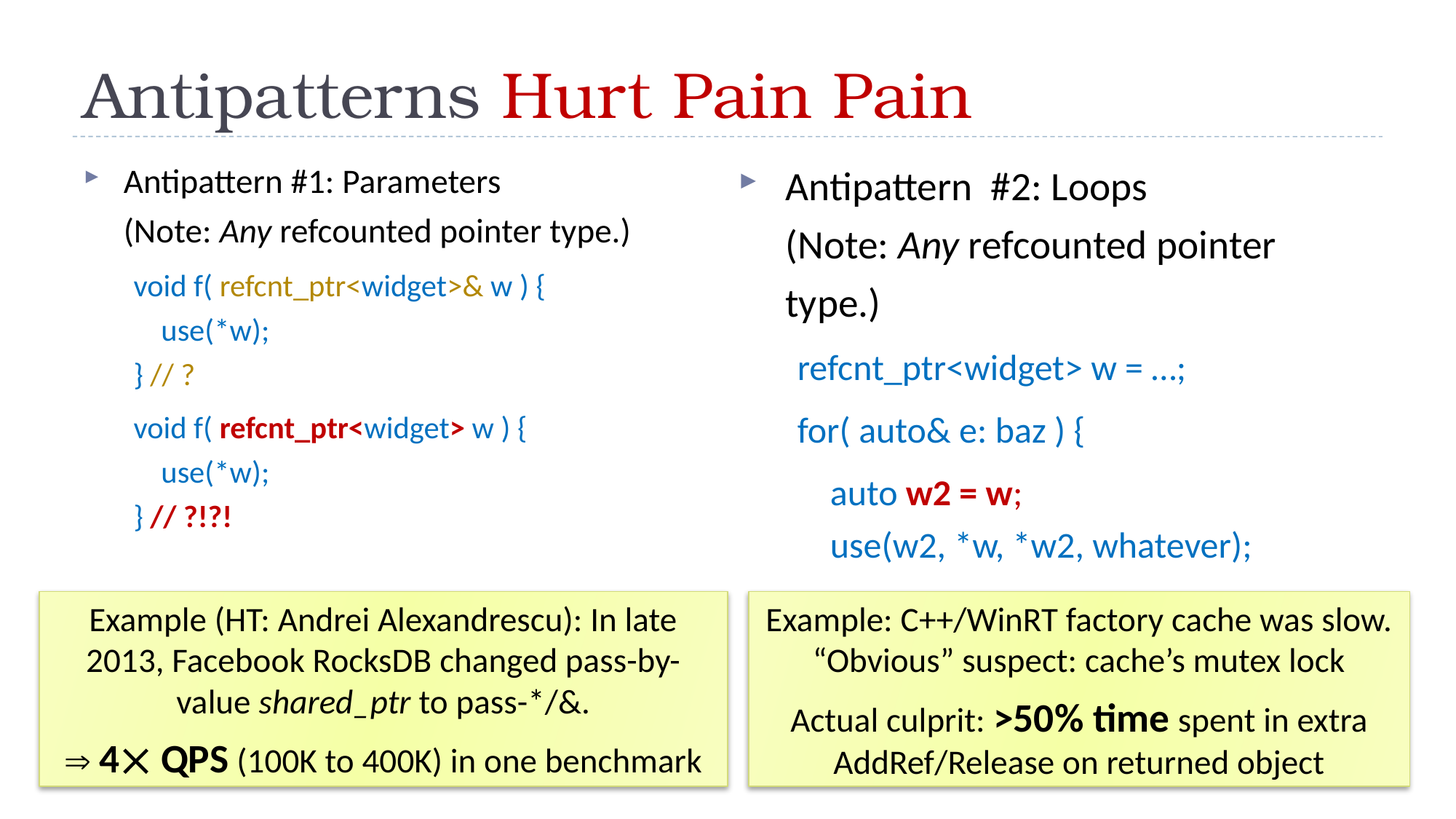

# Antipatterns Hurt Pain Pain
Antipattern  #2: Loops
(Note: Any refcounted pointer type.)
refcnt_ptr<widget> w = …;
for( auto& e: baz ) {
    auto w2 = w;
    use(w2, *w, *w2, whatever);
} // ?!?!?!?!

Antipattern #1: Parameters
(Note: Any refcounted pointer type.)
void f( refcnt_ptr<widget>& w ) {
    use(*w);
} // ?
void f( refcnt_ptr<widget> w ) {
    use(*w);
} // ?!?!

Example (HT: Andrei Alexandrescu): In late 2013, Facebook RocksDB changed pass-by-value shared_ptr to pass-*/&.
⇒ 4× QPS (100K to 400K) in one benchmark
Example: C++/WinRT factory cache was slow. “Obvious” suspect: cache’s mutex lock
Actual culprit: >50% time spent in extra AddRef/Release on returned object